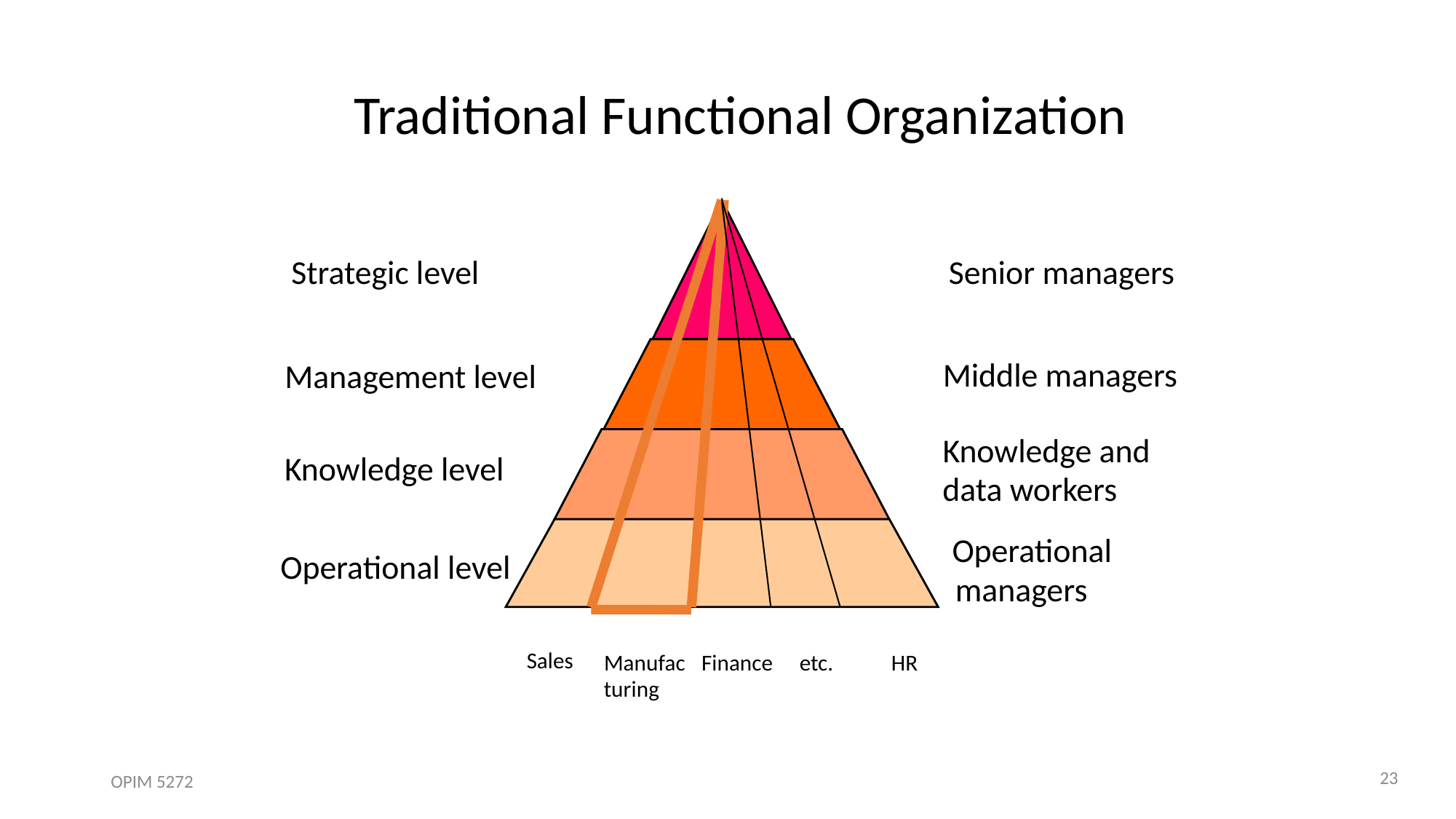

#

Traditional Functional Organization

Strategic level
Senior managers

Middle managers
Management level

Knowledge and

Knowledge level
data workers

Operational

Operational level
managers

Sales
Manufac
Finance
etc.
HR
turing

23
OPIM 5272